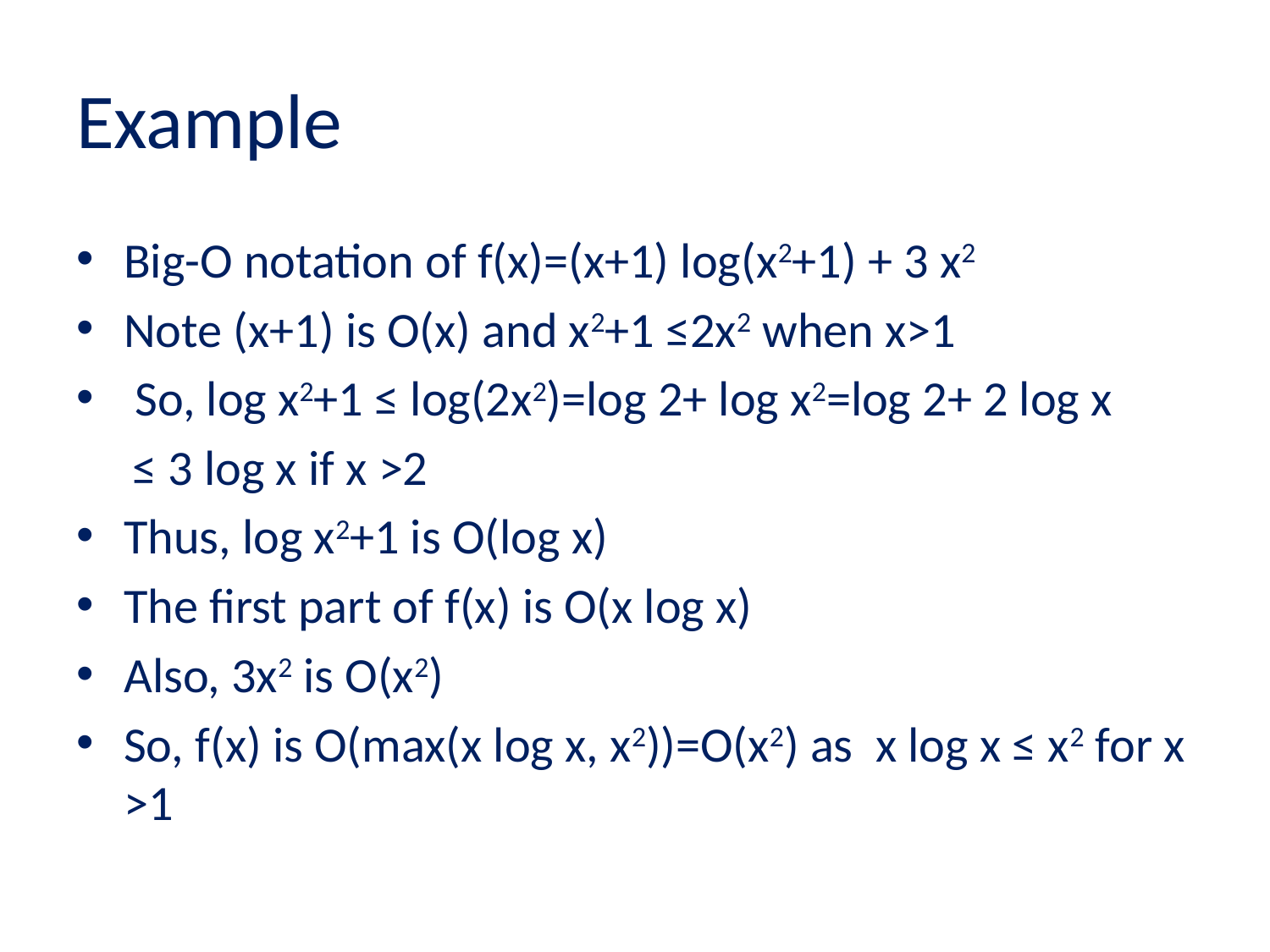

# Example
Big-O notation of f(x)=(x+1) log(x2+1) + 3 x2
Note (x+1) is O(x) and x2+1 ≤2x2 when x>1
 So, log x2+1 ≤ log(2x2)=log 2+ log x2=log 2+ 2 log x
     ≤ 3 log x if x >2
Thus, log x2+1 is O(log x)
The first part of f(x) is O(x log x)
Also, 3x2 is O(x2)
So, f(x) is O(max(x log x, x2))=O(x2) as  x log x ≤ x2 for x >1

54